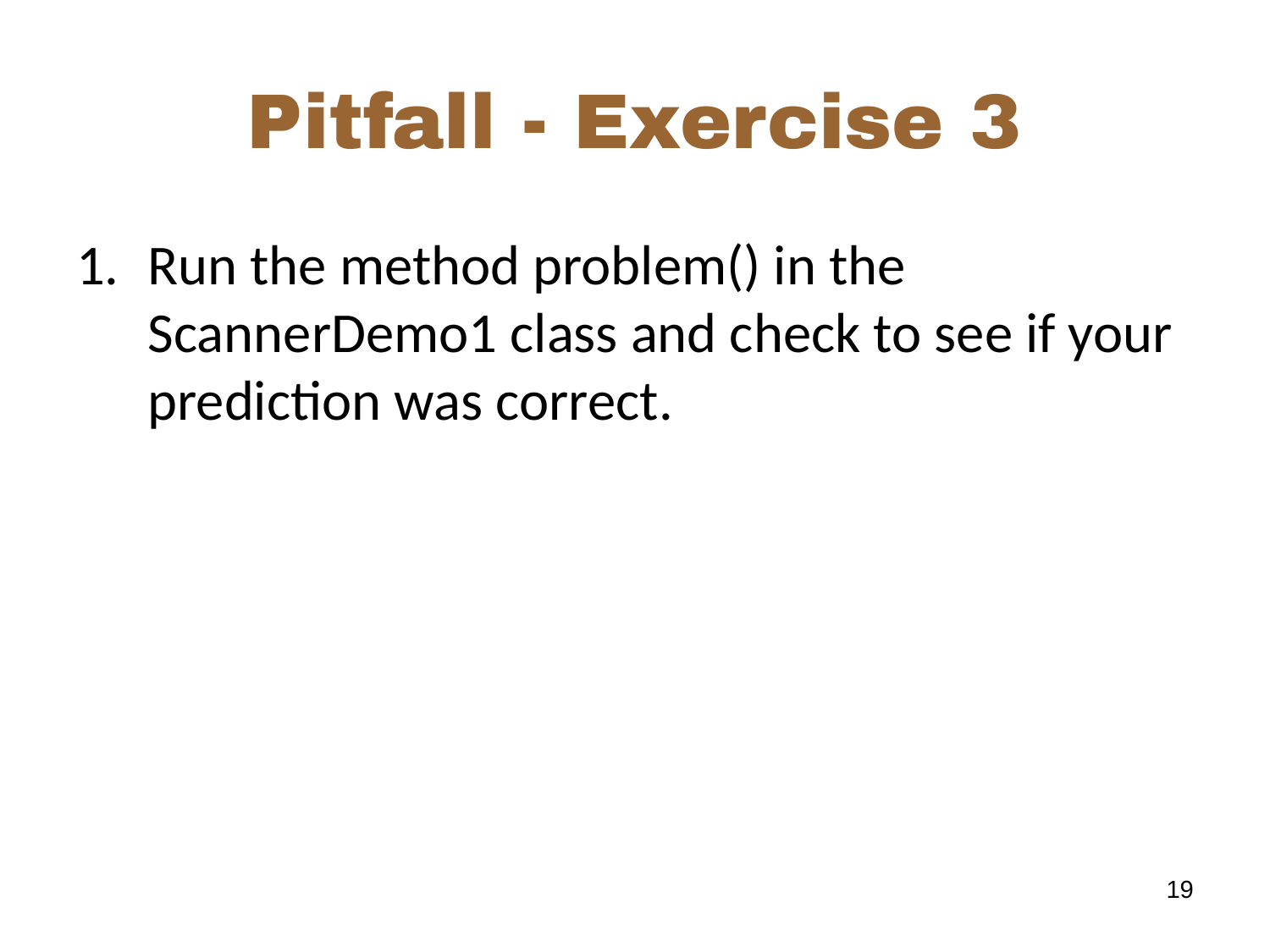

# Pitfall - Exercise 3
Run the method problem() in the ScannerDemo1 class and check to see if your prediction was correct.
19